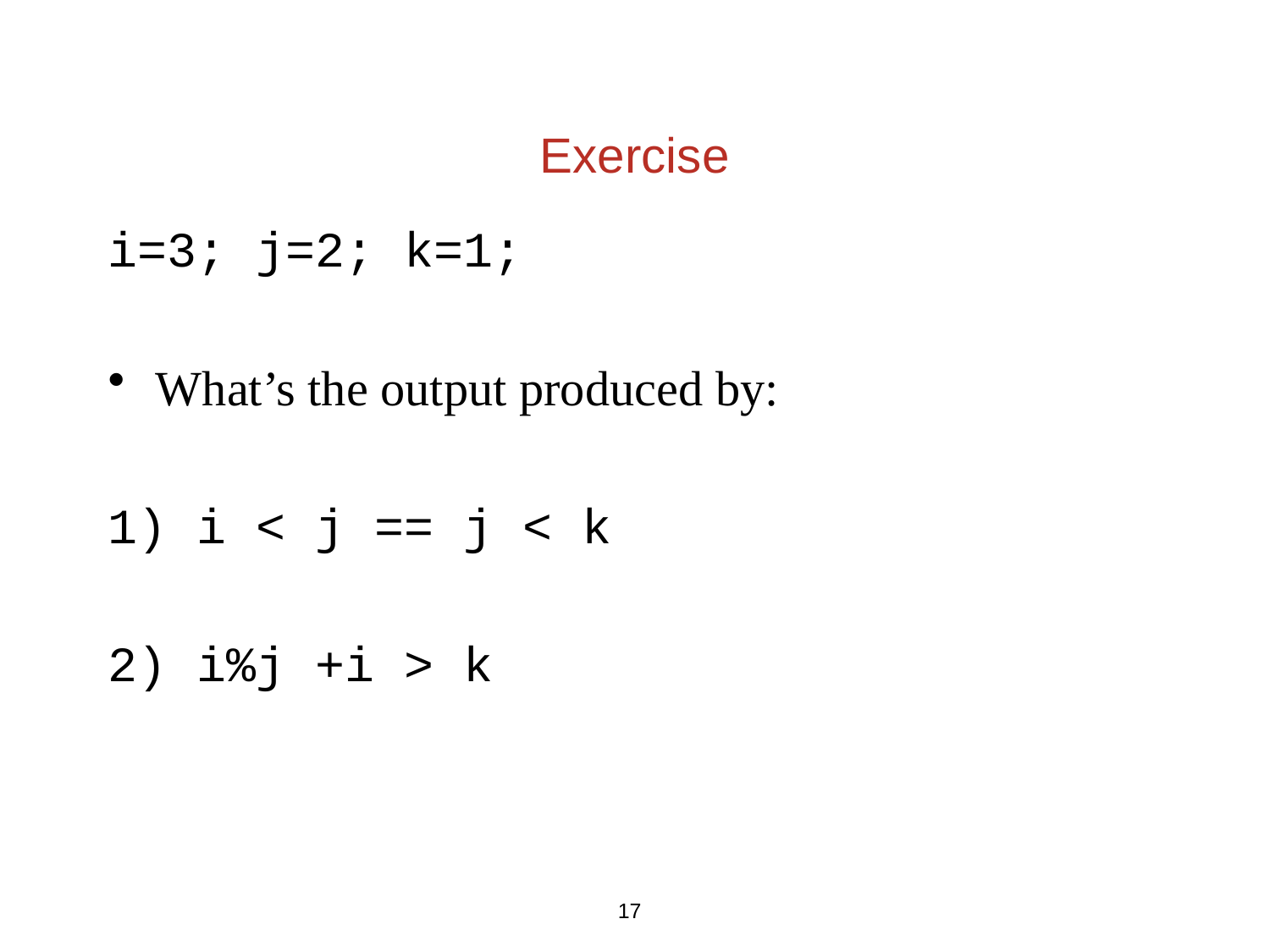

Exercise
i=3; j=2; k=1;

What’s the output produced by:

1) i < j == j < k

2) i%j +i > k

17